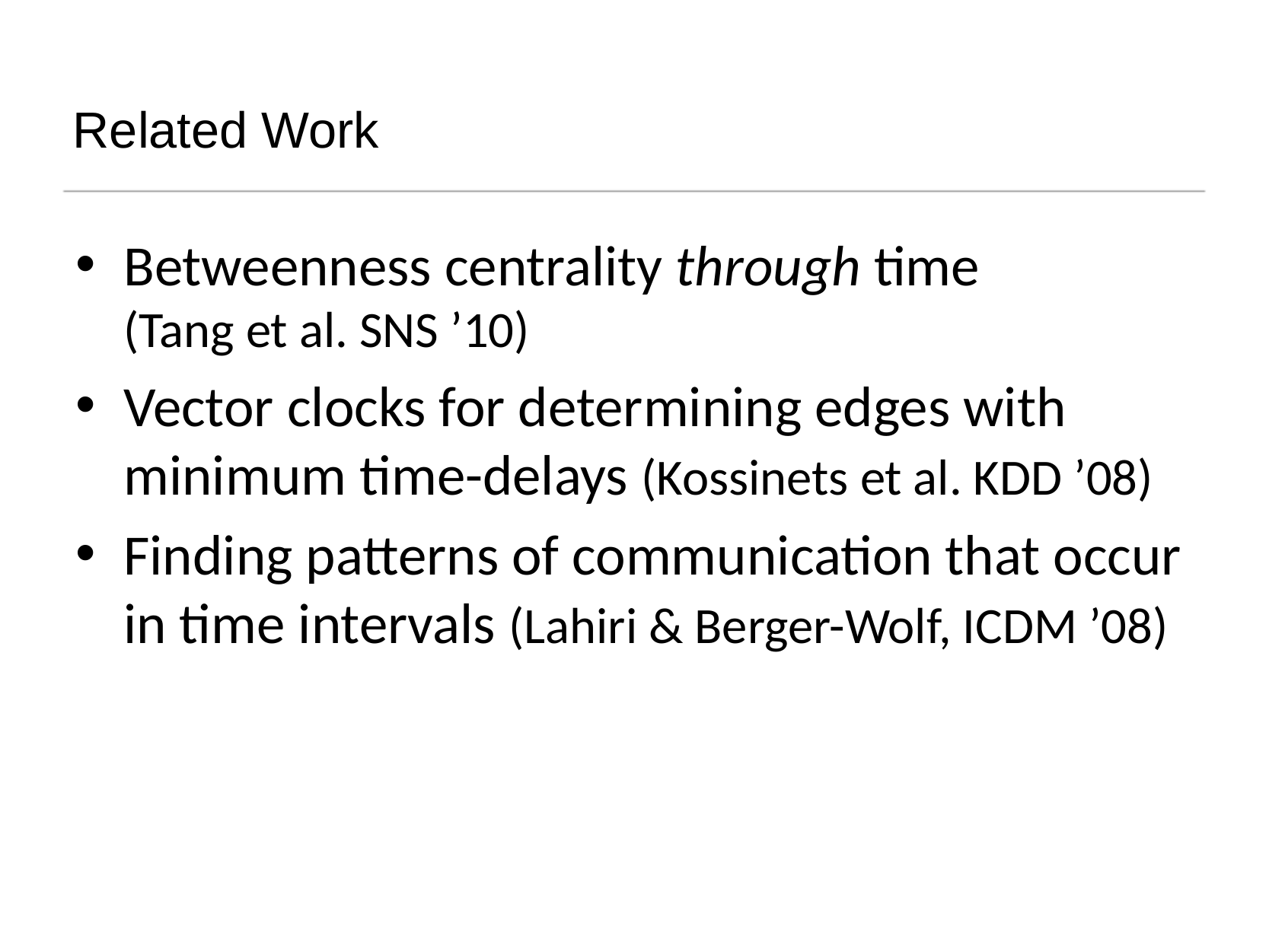

# Related Work
Betweenness centrality through time
(Tang et al. SNS ’10)
Vector clocks for determining edges with minimum time-delays (Kossinets et al. KDD ’08)
Finding patterns of communication that occur in time intervals (Lahiri & Berger-Wolf, ICDM ’08)